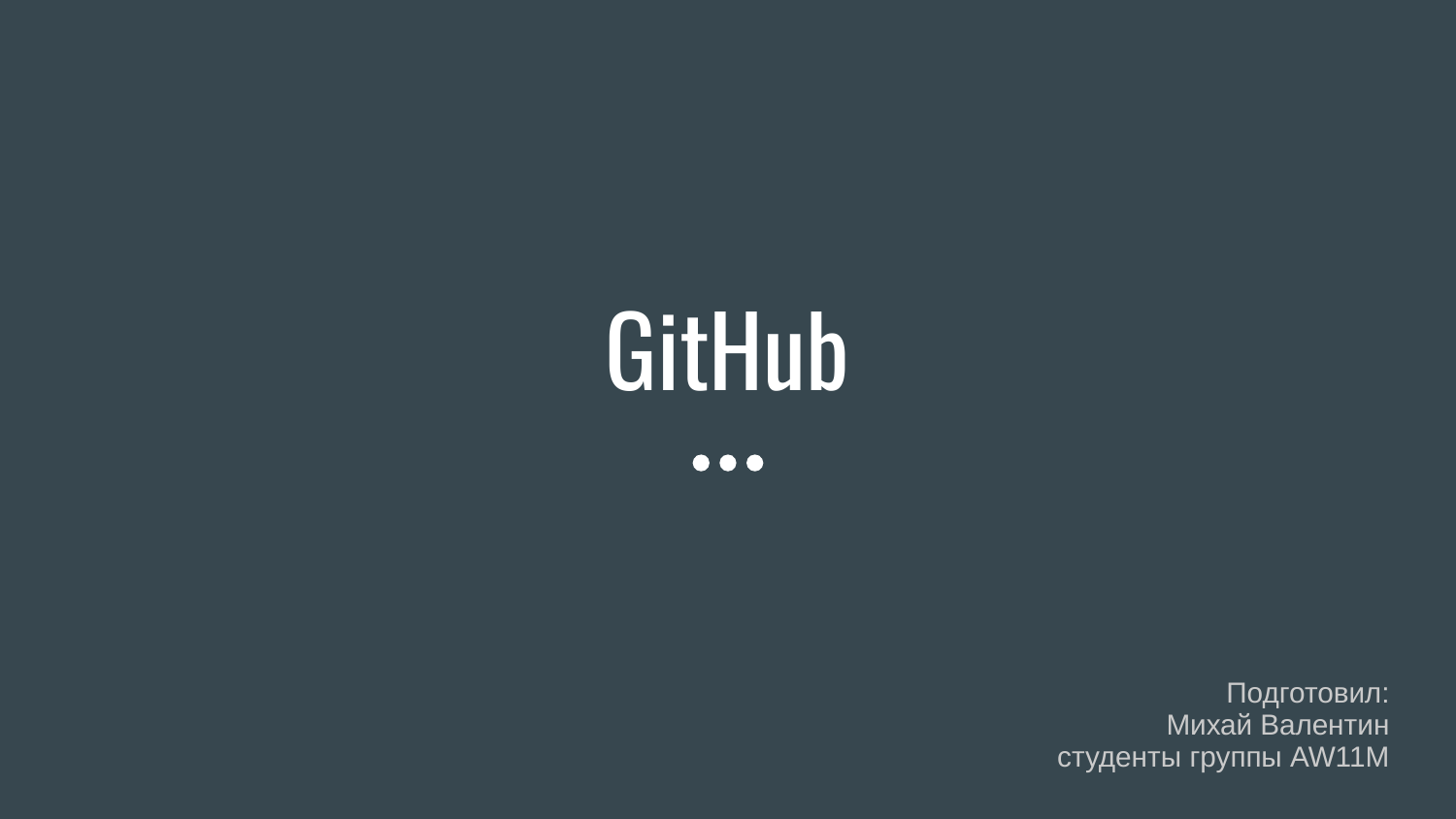

# GitHub
Подготовил:
Михай Валентин
студенты группы AW11M